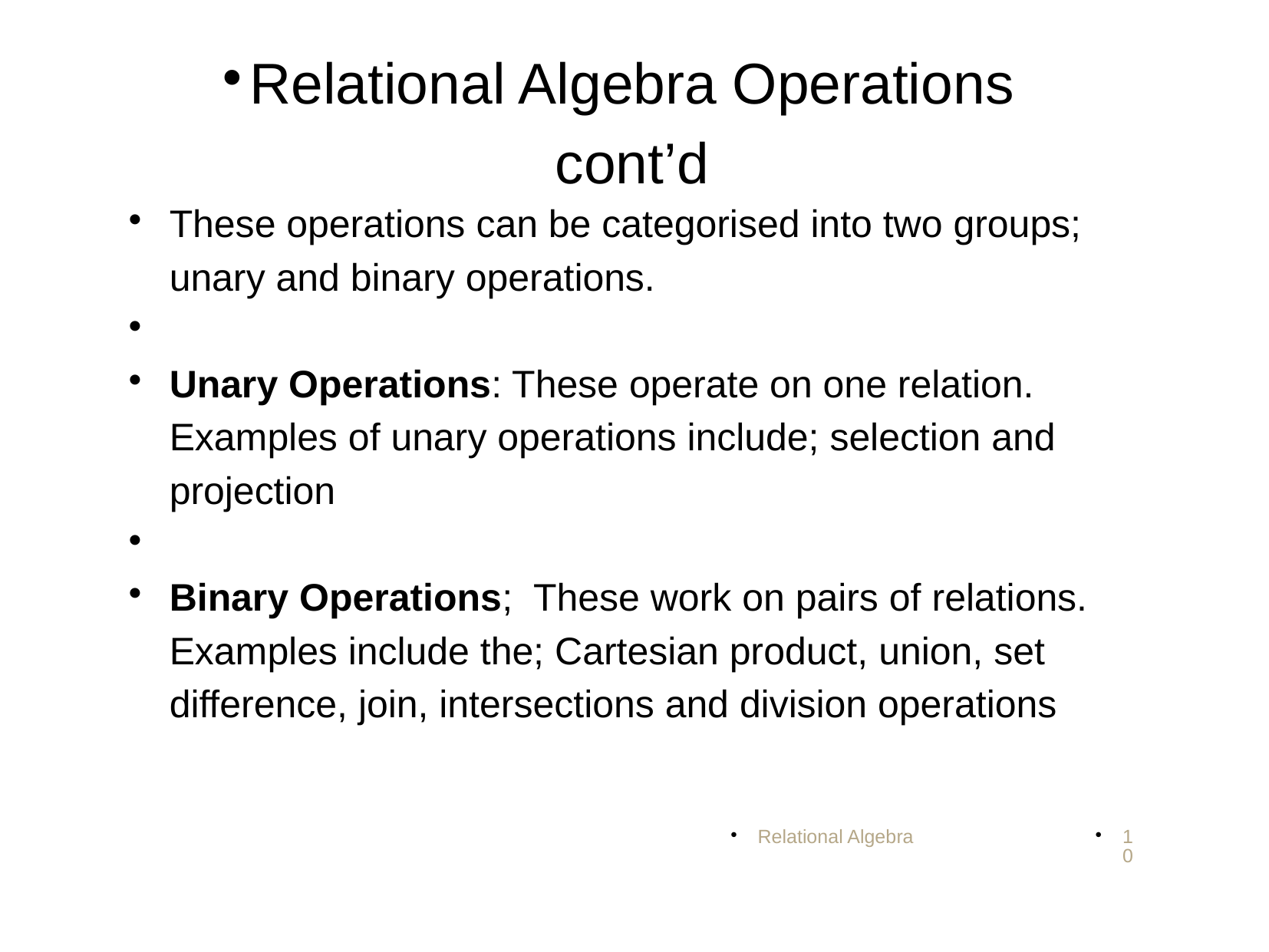

Relational Algebra Operations cont’d
These operations can be categorised into two groups; unary and binary operations.

Unary Operations: These operate on one relation. Examples of unary operations include; selection and projection

Binary Operations;  These work on pairs of relations. Examples include the; Cartesian product, union, set difference, join, intersections and division operations
Relational Algebra
10